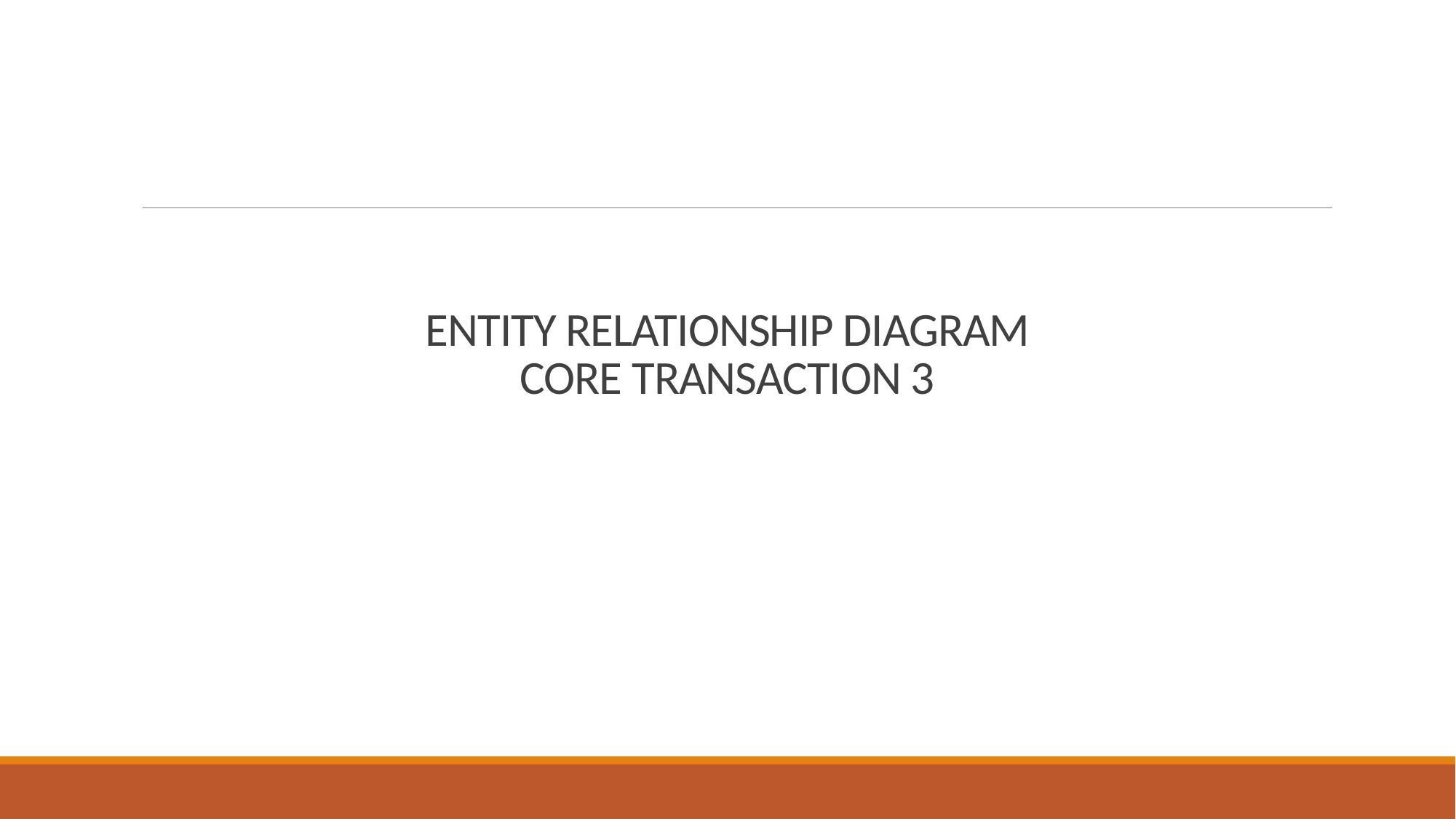

# ENTITY RELATIONSHIP DIAGRAM CORE TRANSACTION 3